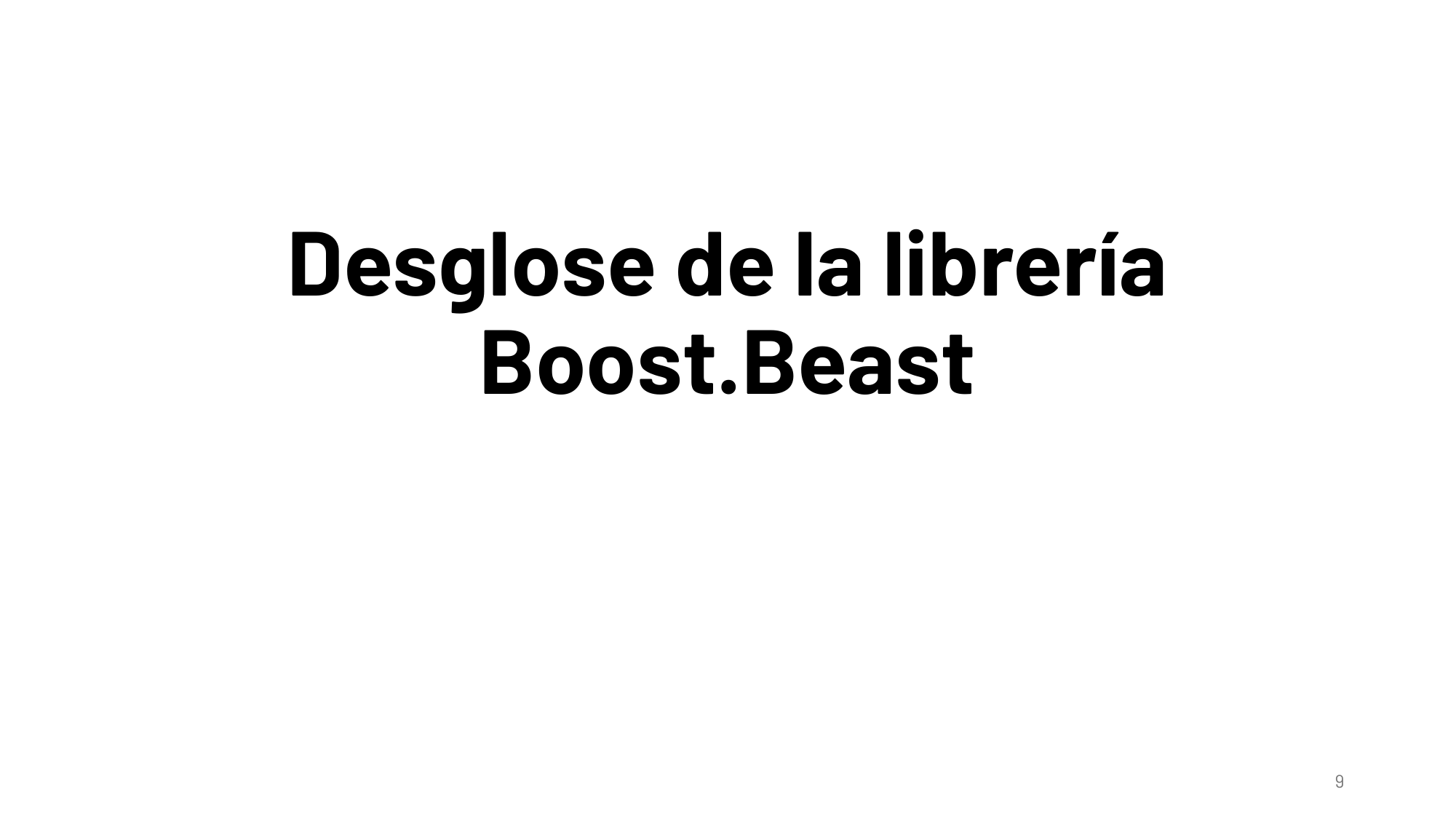

# Desglose de la librería Boost.Beast

9